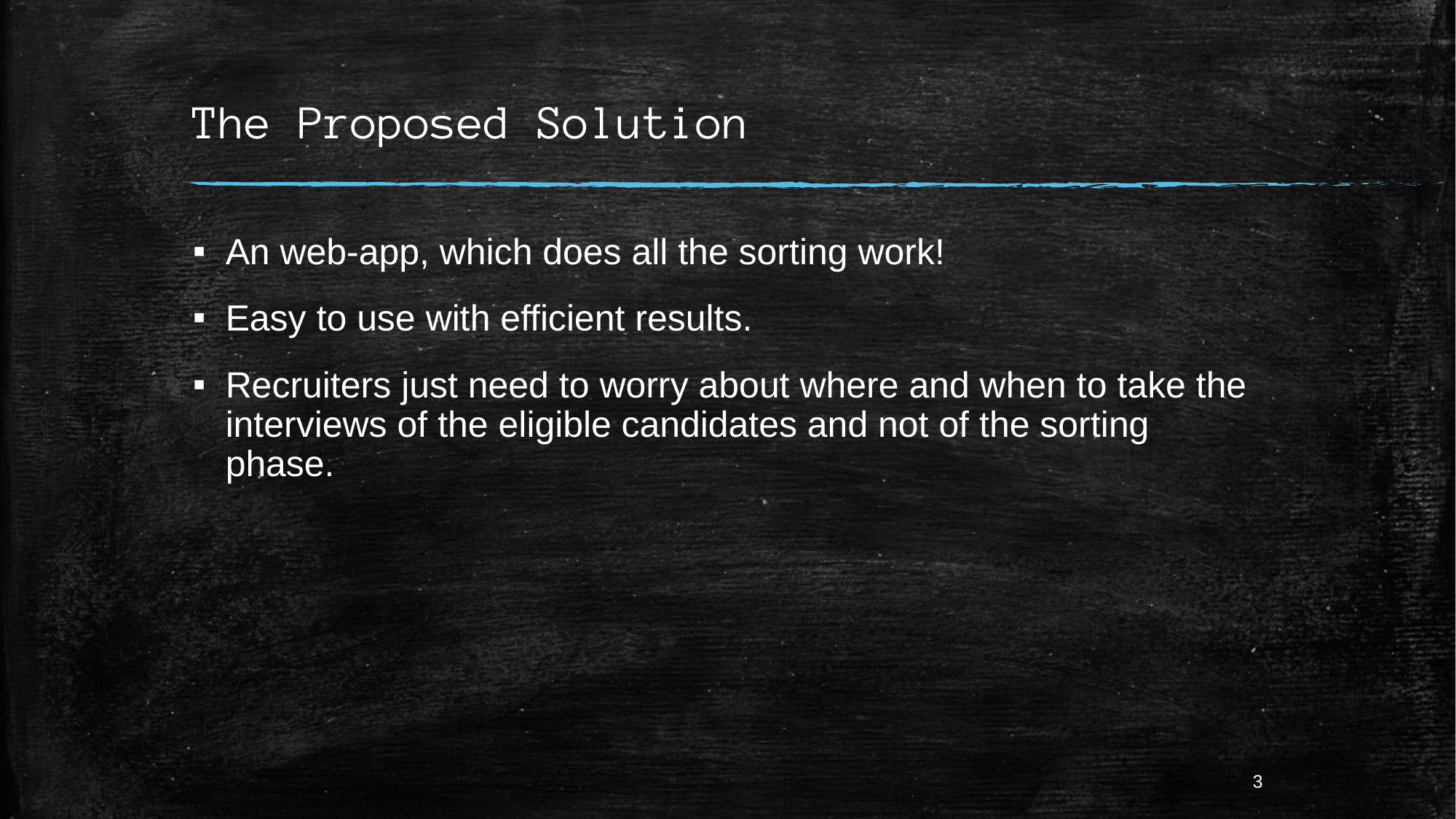

# The Proposed Solution
An web-app, which does all the sorting work!
Easy to use with efficient results.
Recruiters just need to worry about where and when to take the interviews of the eligible candidates and not of the sorting  phase.
3